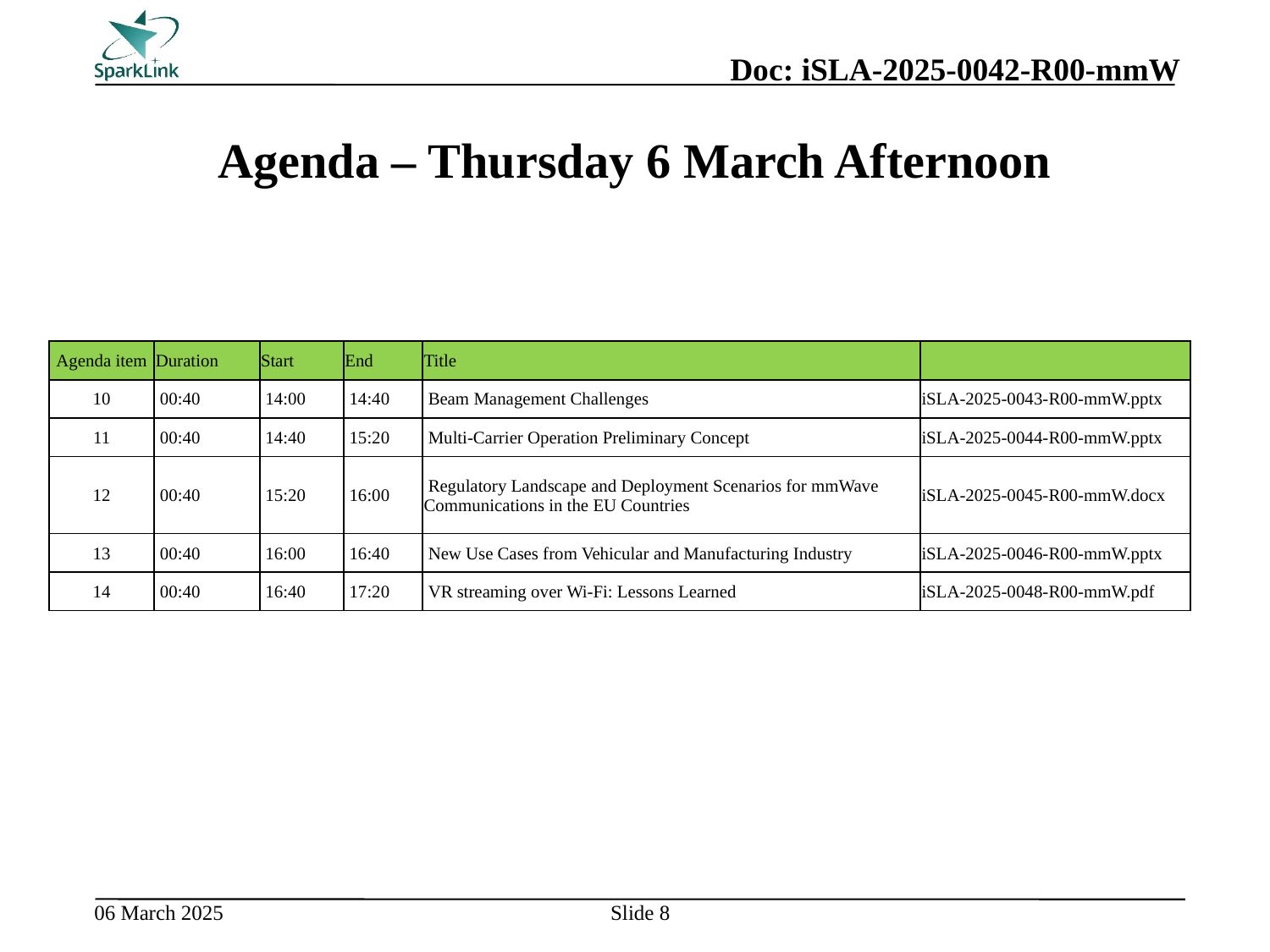

# Agenda – Thursday 6 March Afternoon
| Agenda item | Duration | Start | End | Title |  |
| --- | --- | --- | --- | --- | --- |
| 10 | 00:40 | 14:00 | 14:40 | Beam Management Challenges | iSLA-2025-0043-R00-mmW.pptx |
| 11 | 00:40 | 14:40 | 15:20 | Multi-Carrier Operation Preliminary Concept | iSLA-2025-0044-R00-mmW.pptx |
| 12 | 00:40 | 15:20 | 16:00 | Regulatory Landscape and Deployment Scenarios for mmWave Communications in the EU Countries | iSLA-2025-0045-R00-mmW.docx |
| 13 | 00:40 | 16:00 | 16:40 | New Use Cases from Vehicular and Manufacturing Industry | iSLA-2025-0046-R00-mmW.pptx |
| 14 | 00:40 | 16:40 | 17:20 | VR streaming over Wi-Fi: Lessons Learned | iSLA-2025-0048-R00-mmW.pdf |
Slide 8